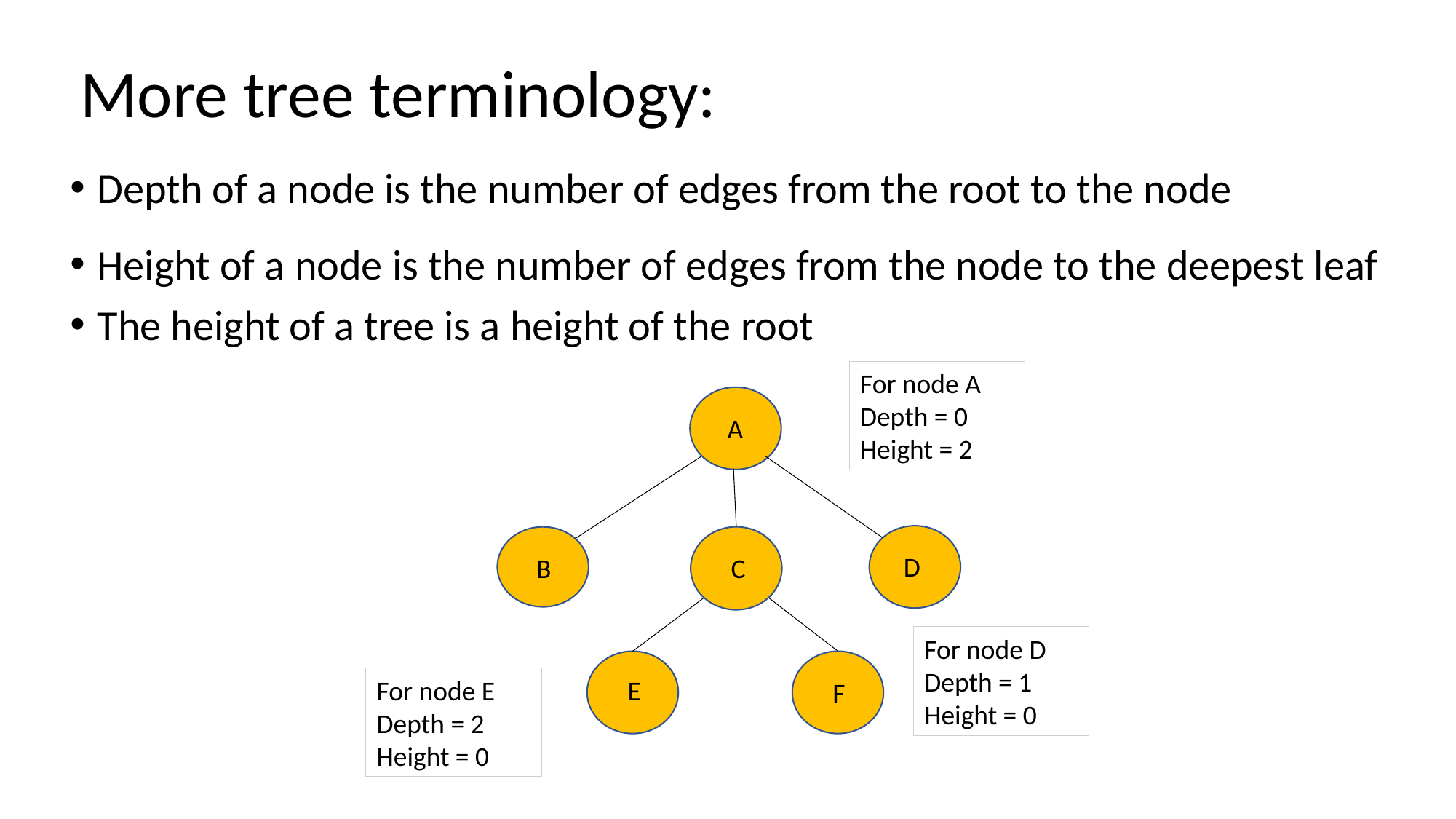

# More tree terminology:
Depth of a node is the number of edges from the root to the node
Height of a node is the number of edges from the node to the deepest leaf
The height of a tree is a height of the root

For node A
Depth = 0
Height = 2

 C
D
 B
For node D
Depth = 1
Height = 0

 E
For node E
Depth = 2
Height = 0
 F

 A